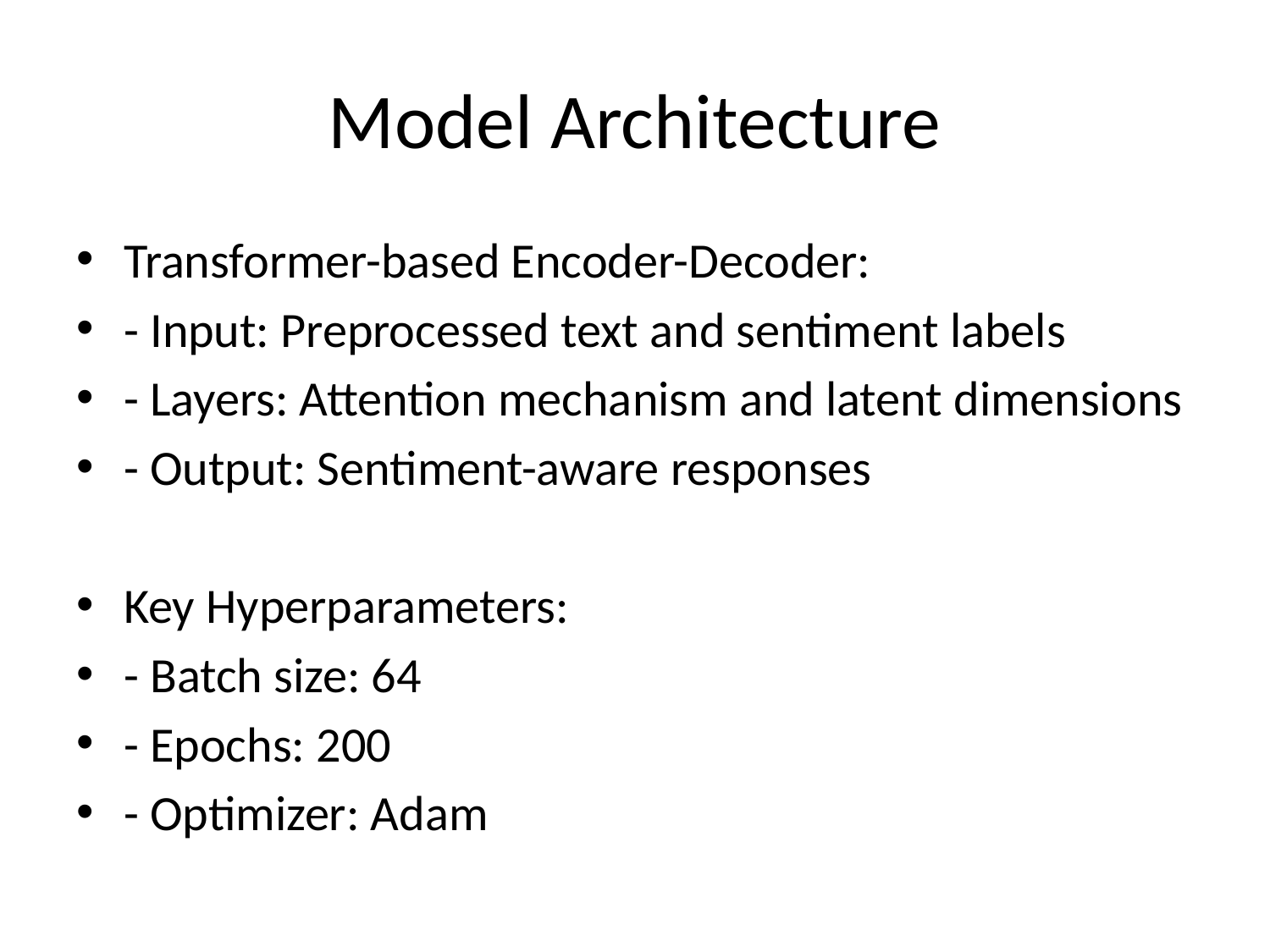

# Model Architecture
Transformer-based Encoder-Decoder:
- Input: Preprocessed text and sentiment labels
- Layers: Attention mechanism and latent dimensions
- Output: Sentiment-aware responses

Key Hyperparameters:
- Batch size: 64
- Epochs: 200
- Optimizer: Adam